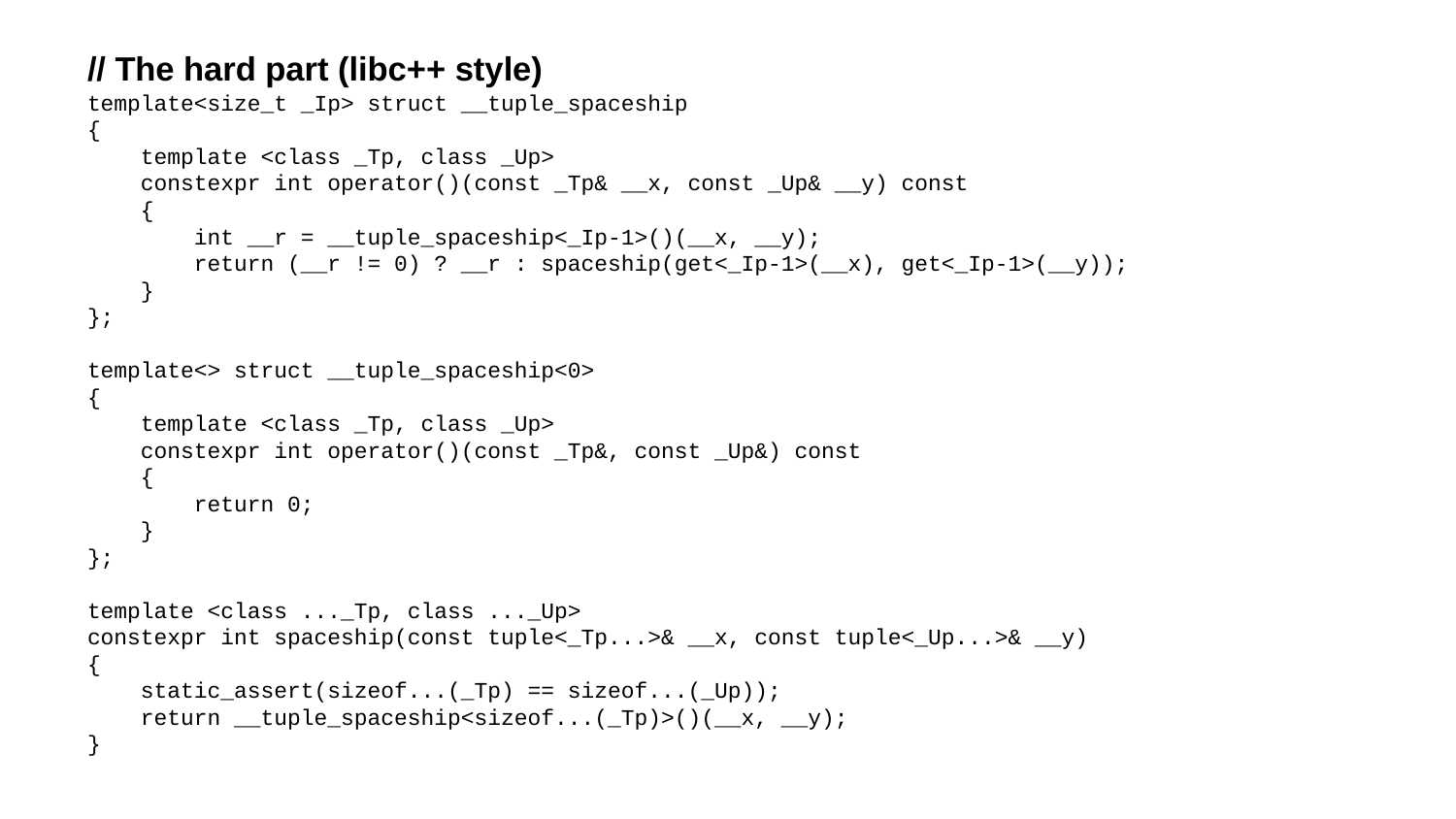

# // The hard part (libc++ style)
template<size_t _Ip> struct __tuple_spaceship
{
    template <class _Tp, class _Up>
    constexpr int operator()(const _Tp& __x, const _Up& __y) const
    {
        int __r = __tuple_spaceship<_Ip-1>()(__x, __y);
        return (__r != 0) ? __r : spaceship(get<_Ip-1>(__x), get<_Ip-1>(__y));
    }
};
template<> struct __tuple_spaceship<0>
{
    template <class _Tp, class _Up>
    constexpr int operator()(const _Tp&, const _Up&) const
    {
        return 0;
    }
};
template <class ..._Tp, class ..._Up>
constexpr int spaceship(const tuple<_Tp...>& __x, const tuple<_Up...>& __y)
{
    static_assert(sizeof...(_Tp) == sizeof...(_Up));
    return __tuple_spaceship<sizeof...(_Tp)>()(__x, __y);
}